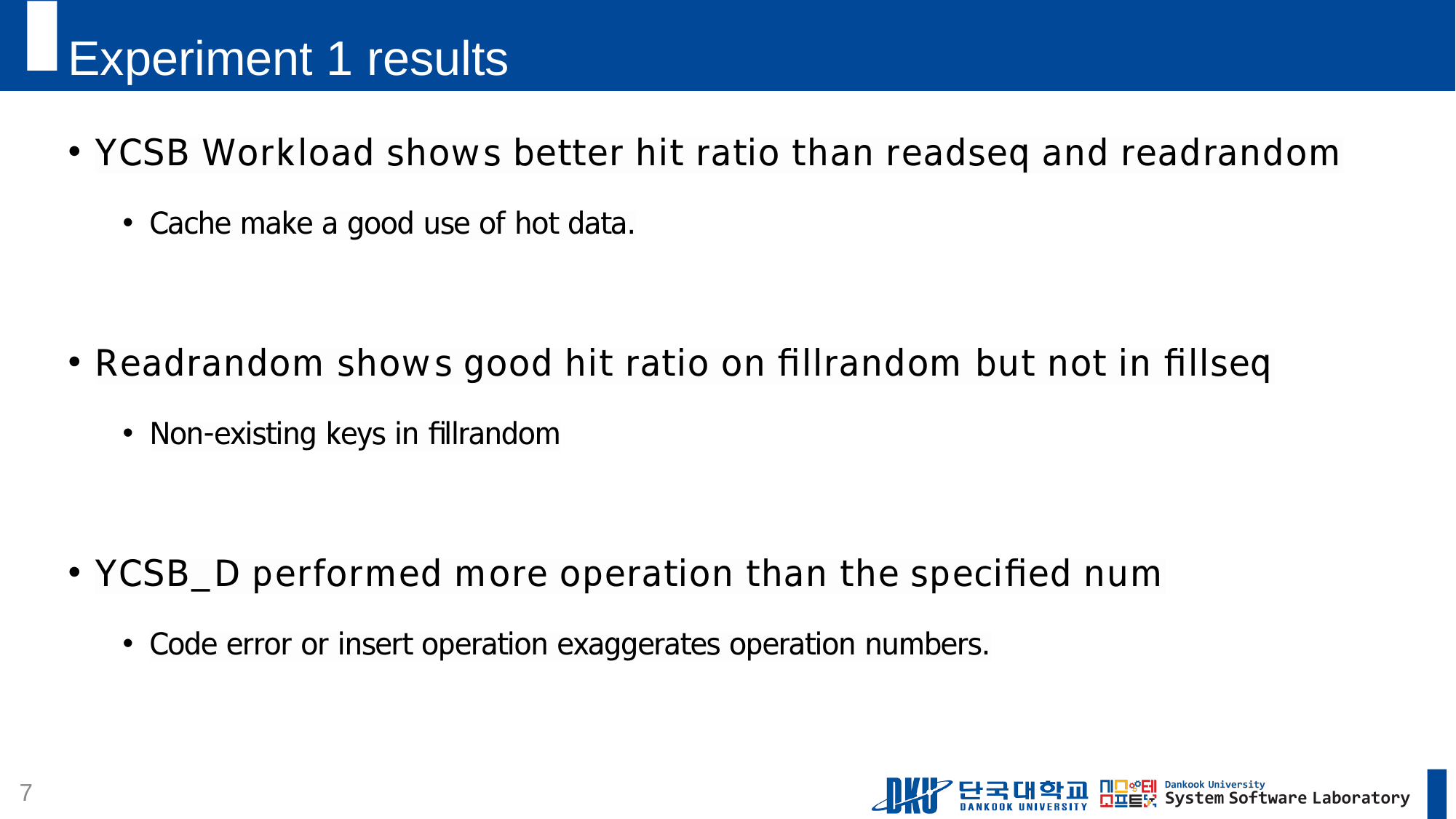

# Experiment 1 results
YCSB Workload shows better hit ratio than readseq and readrandom
Cache make a good use of hot data.

Readrandom shows good hit ratio on fillrandom but not in fillseq
Non-existing keys in fillrandom

YCSB_D performed more operation than the specified num
Code error or insert operation exaggerates operation numbers.

7